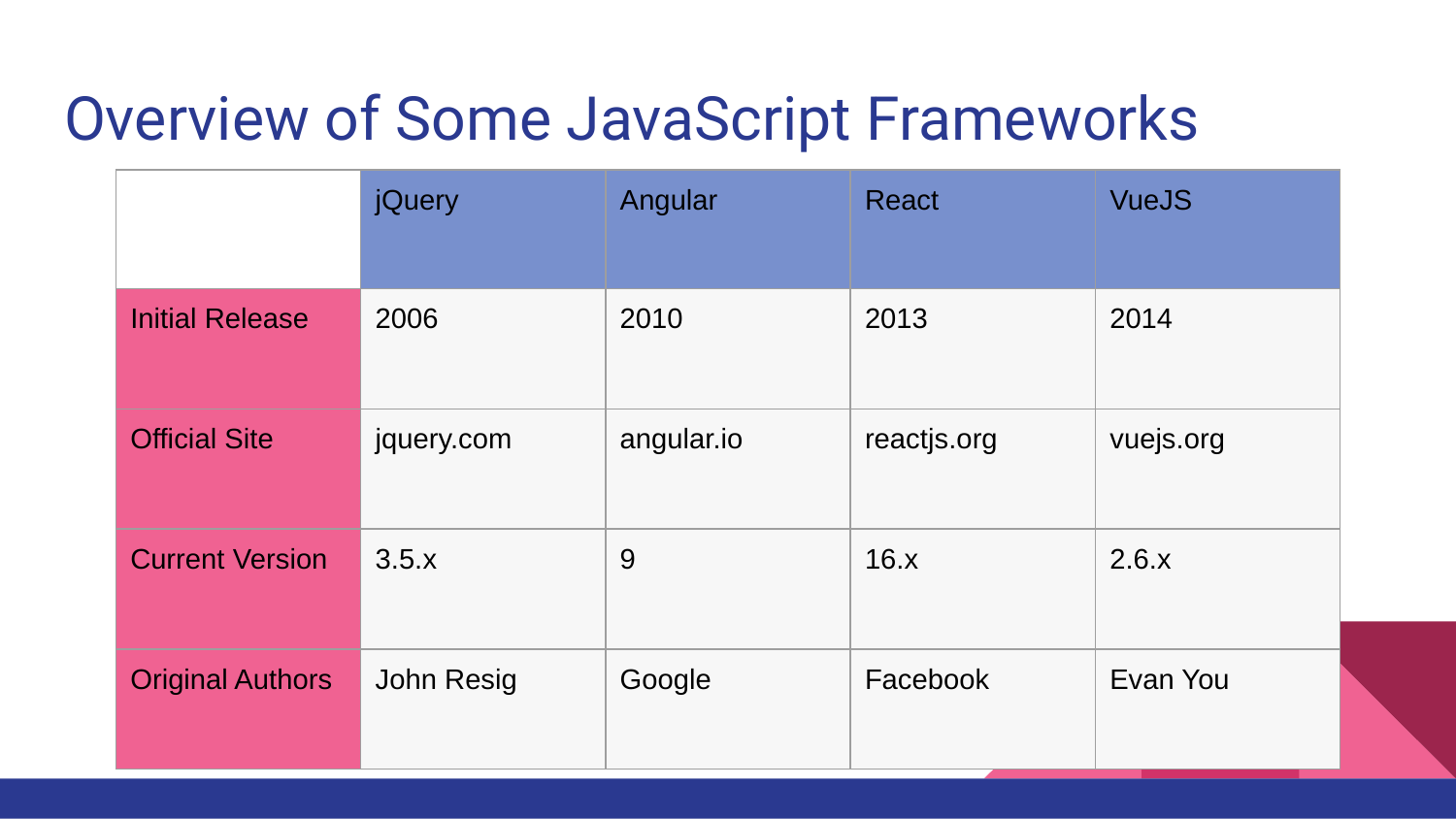

# Overview of Some JavaScript Frameworks
|  | jQuery | Angular | React | VueJS |
| --- | --- | --- | --- | --- |
| Initial Release | 2006 | 2010 | 2013 | 2014 |
| Official Site | jquery.com | angular.io | reactjs.org | vuejs.org |
| Current Version | 3.5.x | 9 | 16.x | 2.6.x |
| Original Authors | John Resig | Google | Facebook | Evan You |